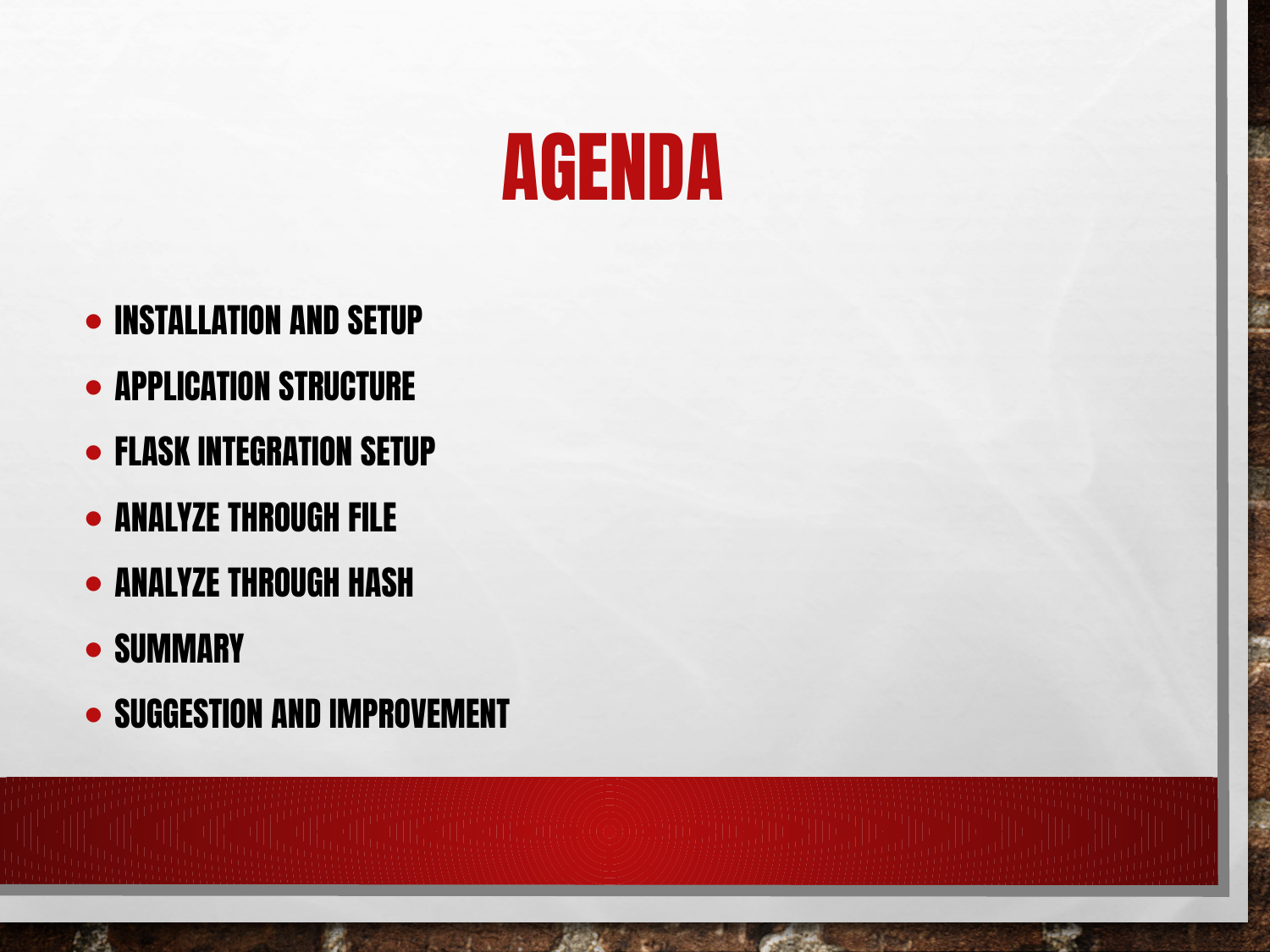

# Agenda
Installation and setup
Application structure
Flask integration setup
Analyze through file
Analyze through hash
summary
Suggestion and improvement